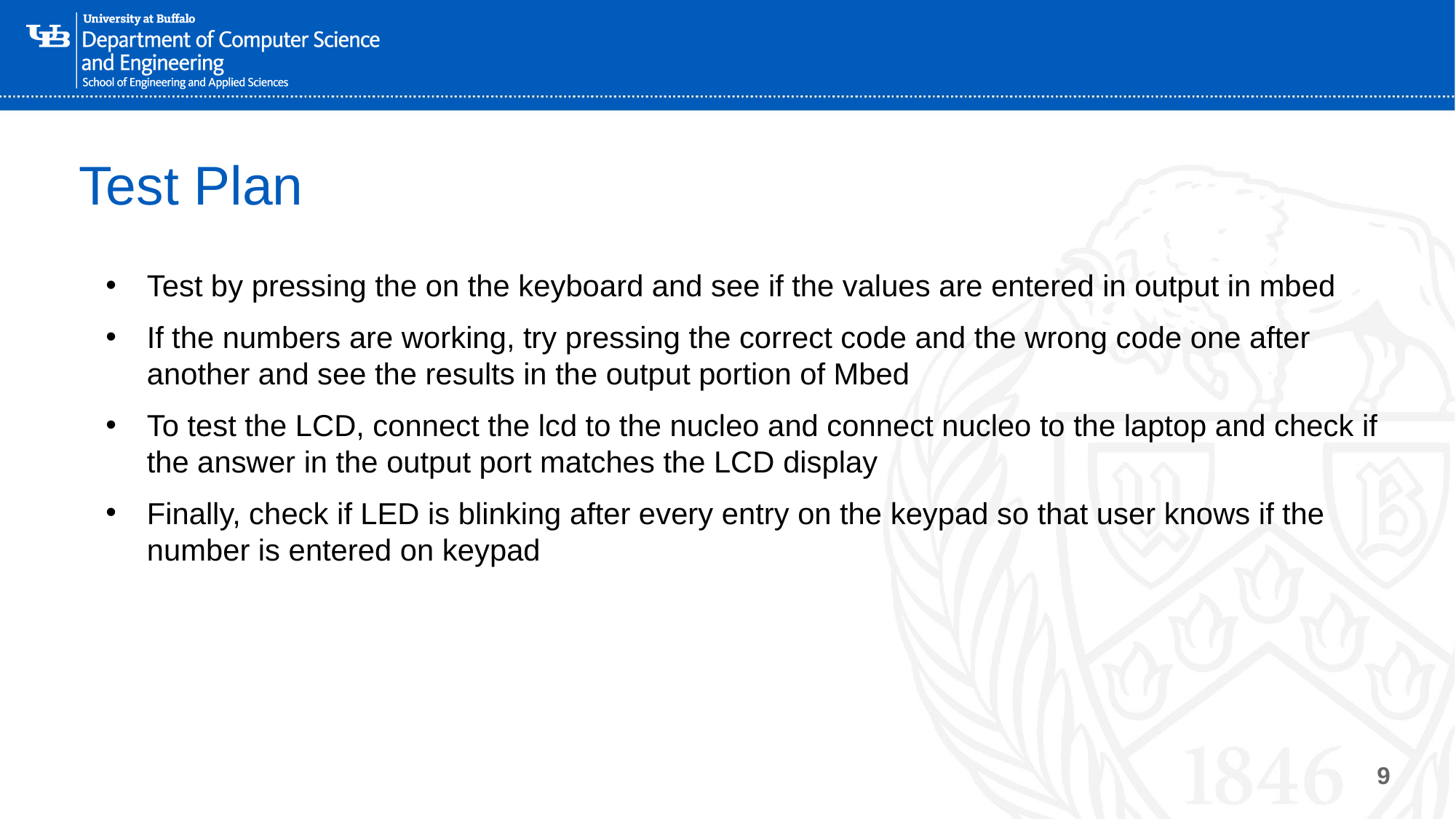

# Test Plan
Test by pressing the on the keyboard and see if the values are entered in output in mbed
If the numbers are working, try pressing the correct code and the wrong code one after another and see the results in the output portion of Mbed
To test the LCD, connect the lcd to the nucleo and connect nucleo to the laptop and check if the answer in the output port matches the LCD display
Finally, check if LED is blinking after every entry on the keypad so that user knows if the number is entered on keypad